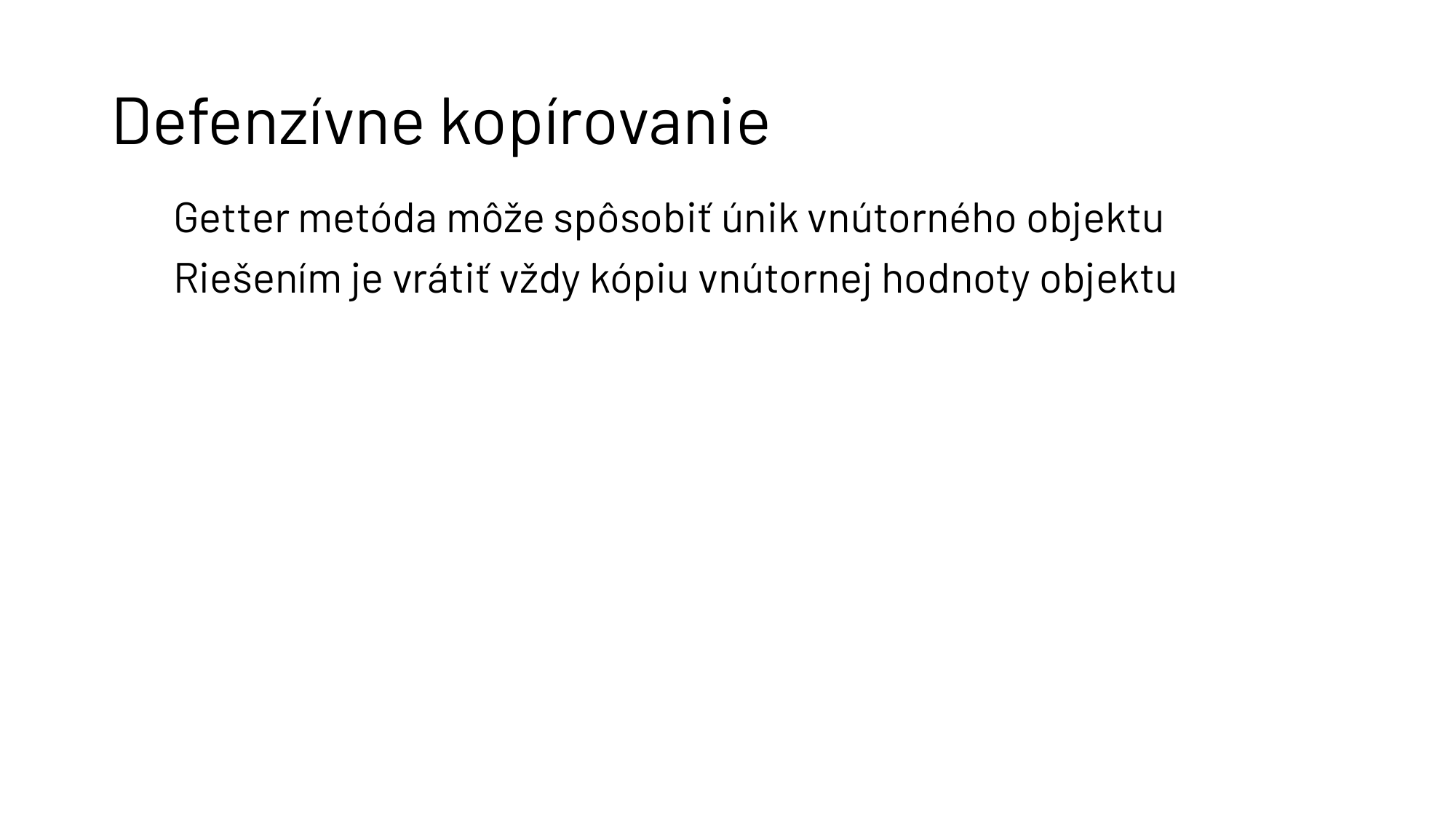

# Defenzívne kopírovanie
Getter metóda môže spôsobiť únik vnútorného objektu
Riešením je vrátiť vždy kópiu vnútornej hodnoty objektu